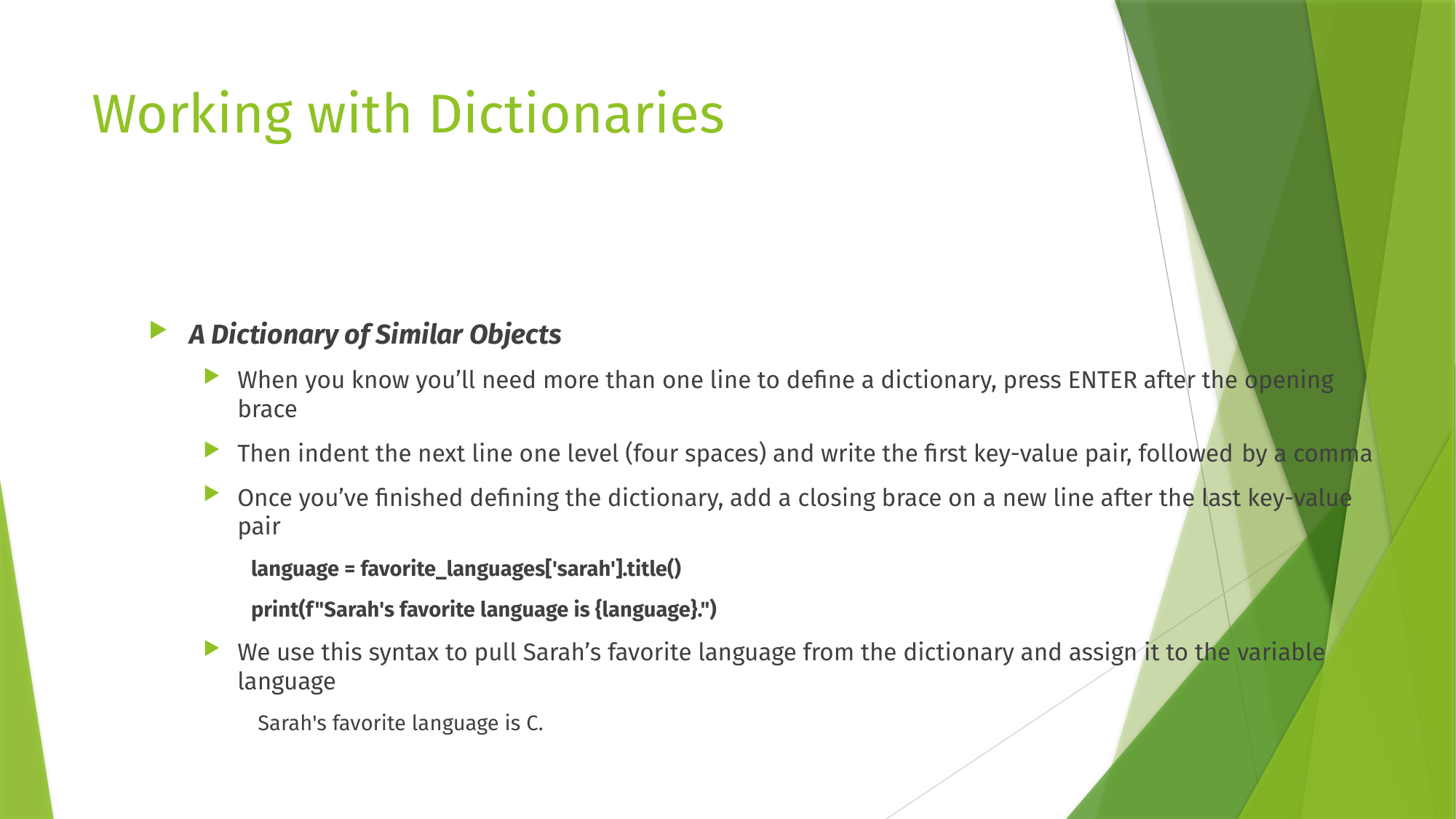

# Working with Dictionaries
A Dictionary of Similar Objects
When you know you’ll need more than one line to define a dictionary, press ENTER after the opening brace
Then indent the next line one level (four spaces) and write the first key-value pair, followed by a comma
Once you’ve finished defining the dictionary, add a closing brace on a new line after the last key-value pair
language = favorite_languages['sarah'].title()
print(f"Sarah's favorite language is {language}.")
We use this syntax to pull Sarah’s favorite language from the dictionary and assign it to the variable language
Sarah's favorite language is C.